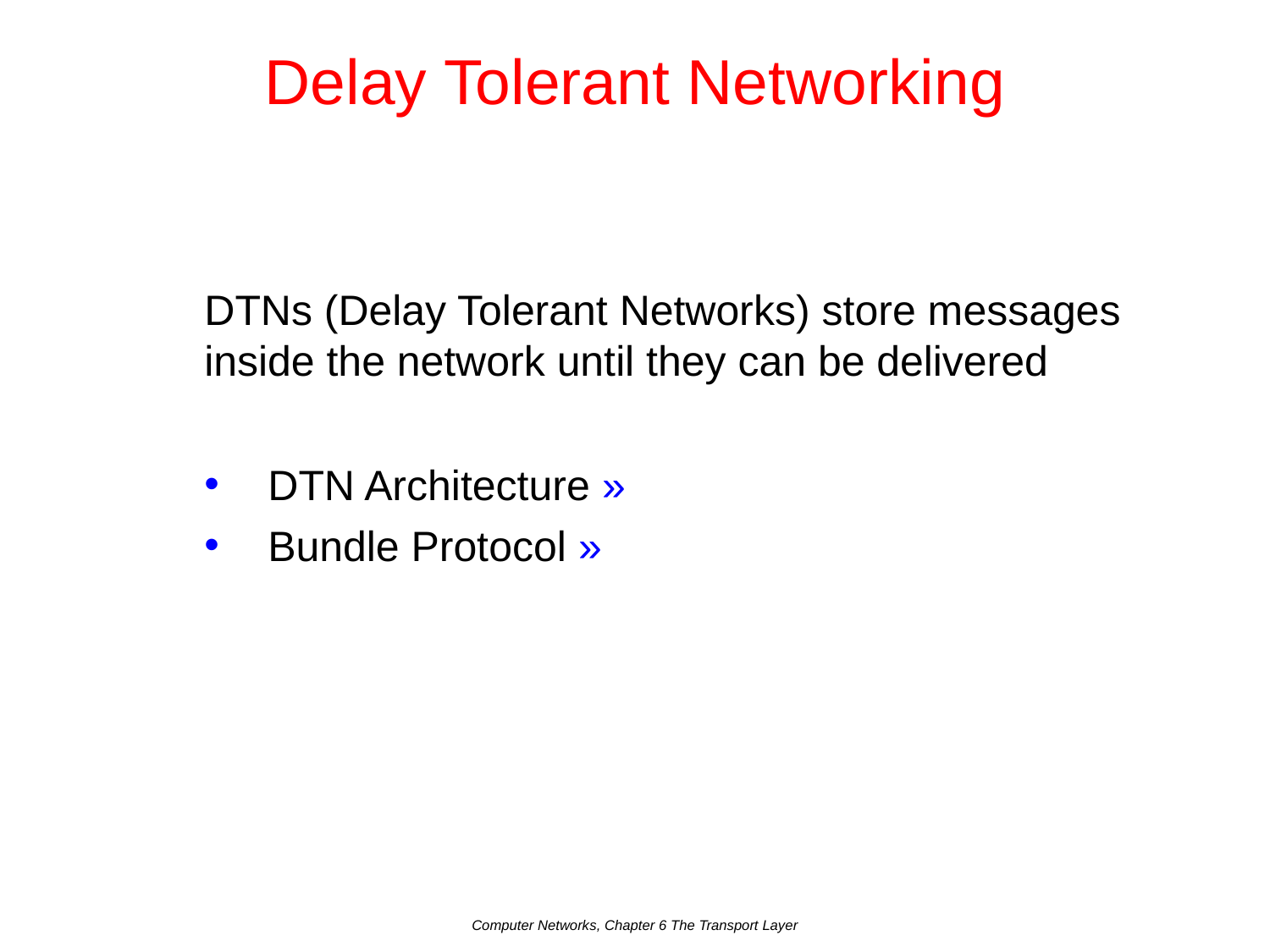

# Delay Tolerant Networking
DTNs (Delay Tolerant Networks) store messages inside the network until they can be delivered

DTN Architecture »
Bundle Protocol »
Computer Networks, Chapter 6 The Transport Layer